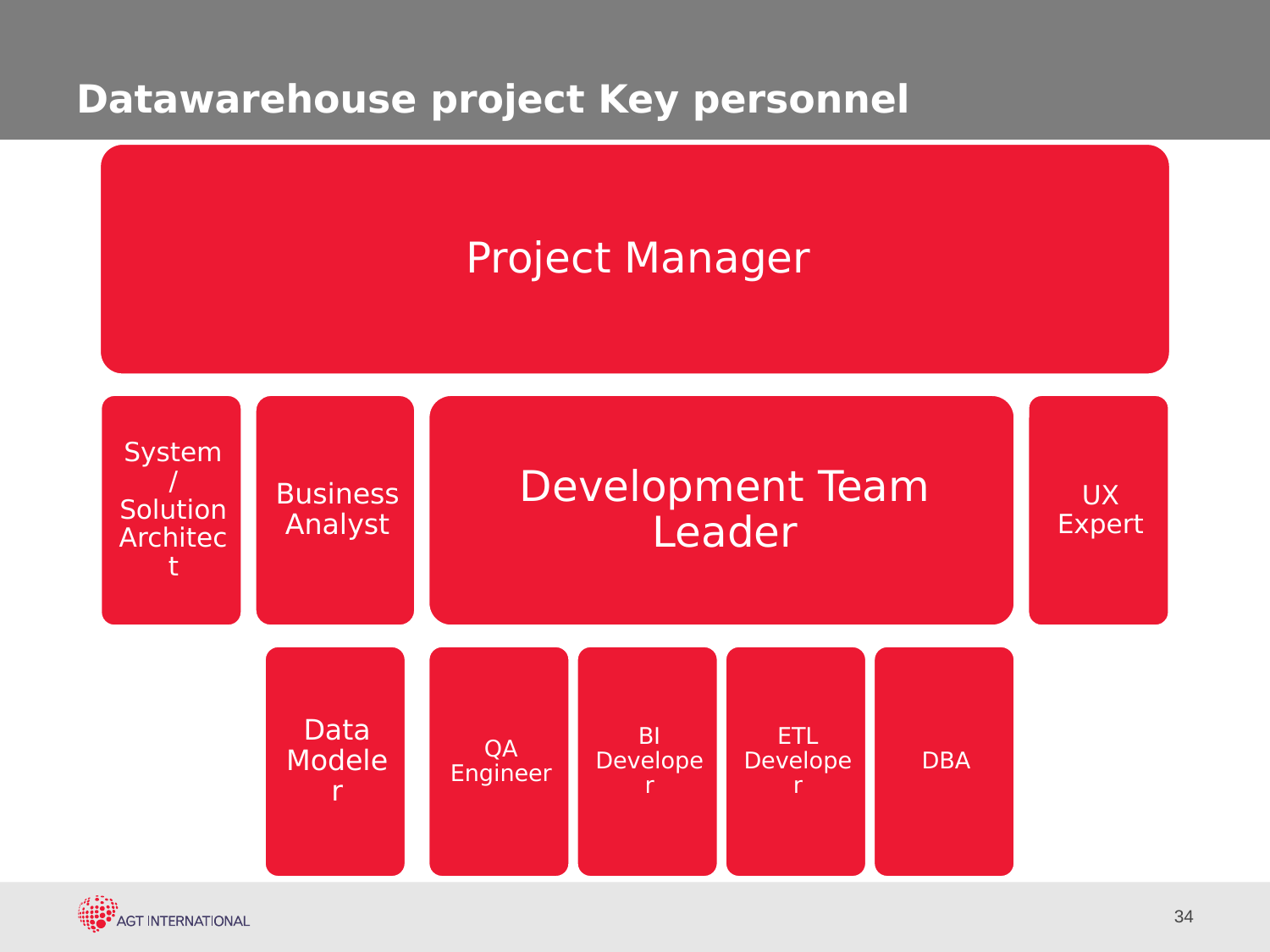

# Datawarehouse project Key personnel
Project Manager
System / Solution Architect
Business Analyst
Data Modeler
Development Team Leader
QA Engineer
BI Developer
ETL Developer
DBA
UX Expert